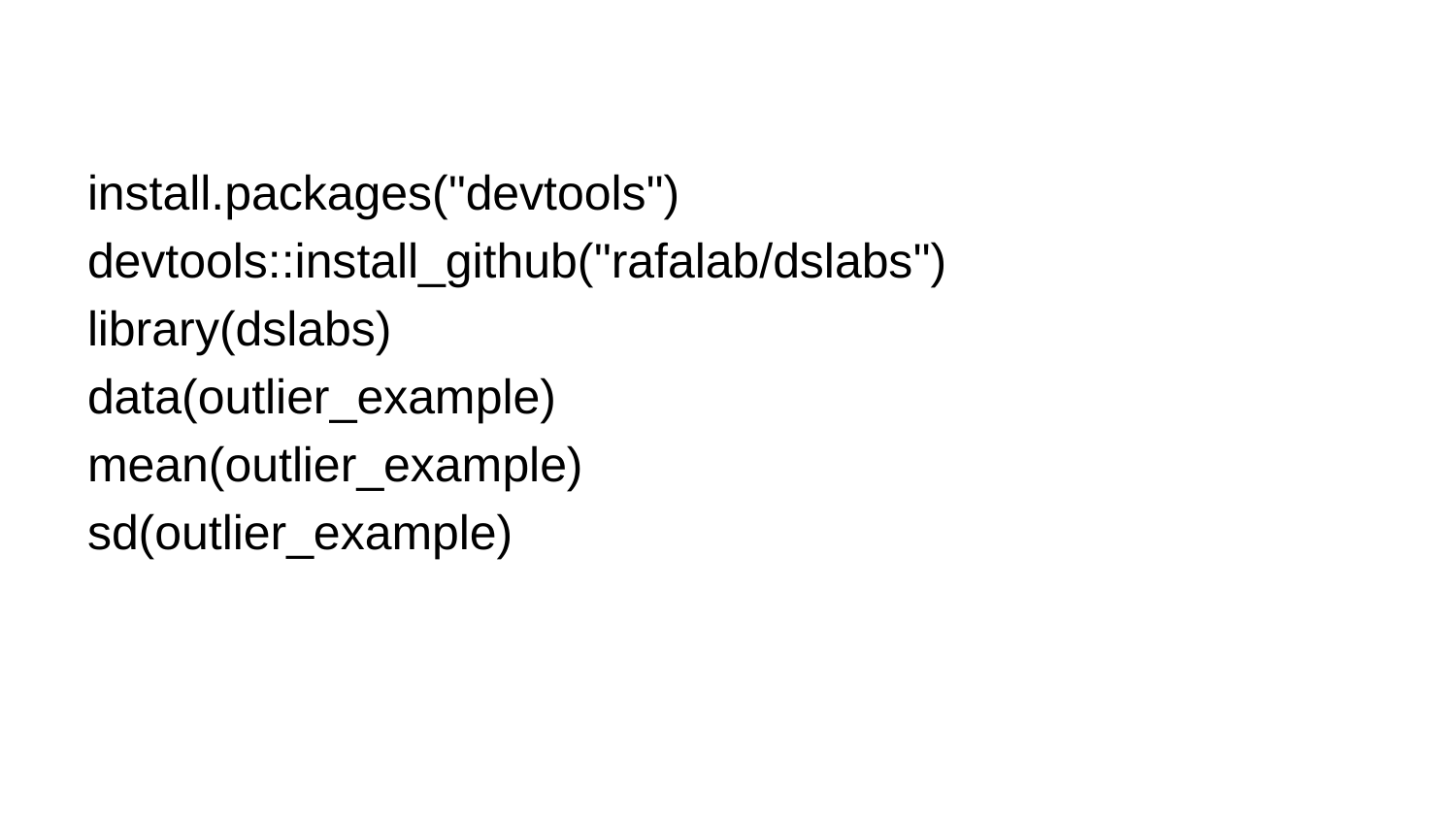

#
install.packages("devtools")
devtools::install_github("rafalab/dslabs")
library(dslabs)
data(outlier_example)
mean(outlier_example)
sd(outlier_example)